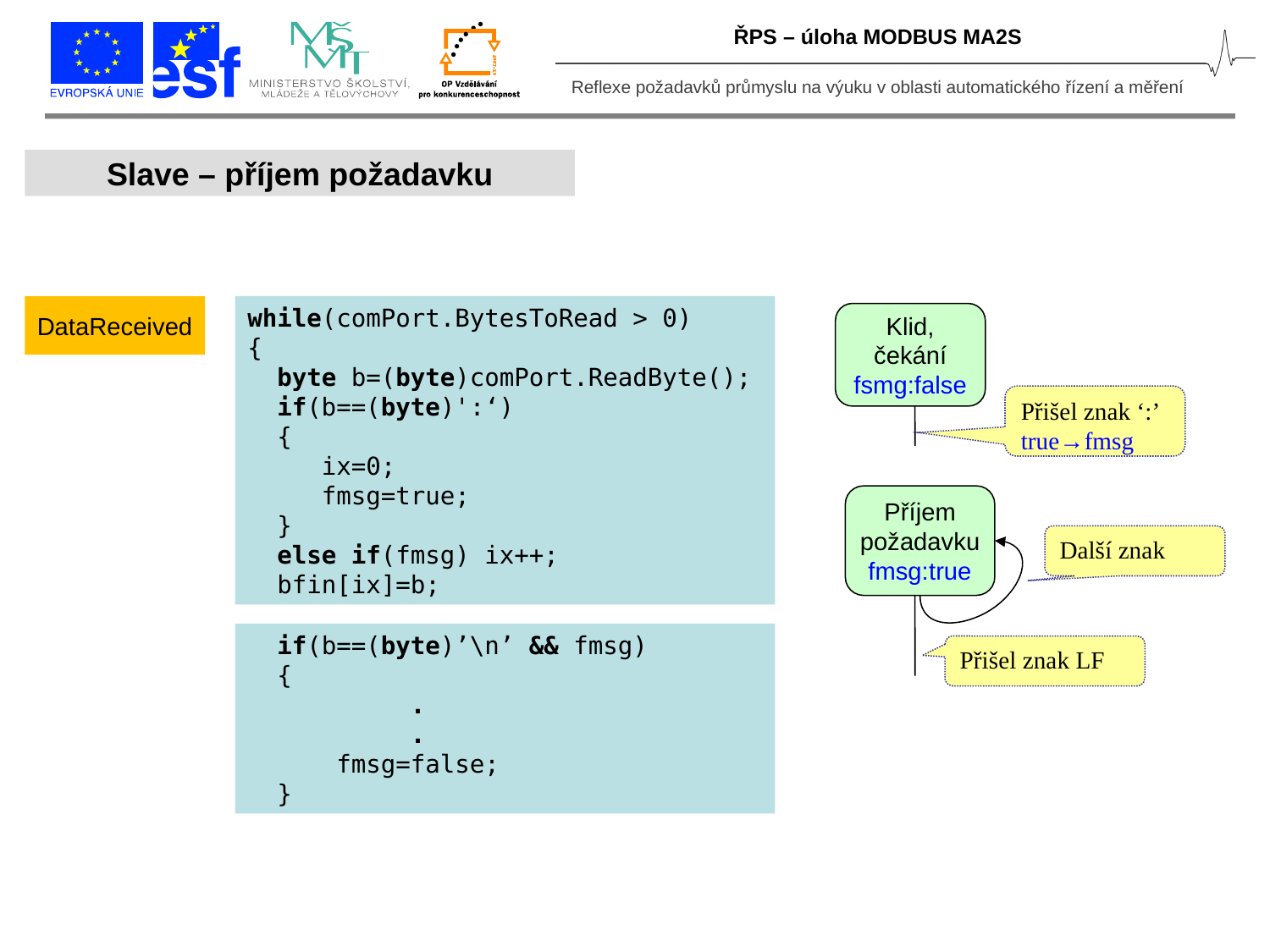

ŘPS – úloha MODBUS MA2S

Slave – příjem požadavku
DataReceived
while(comPort.BytesToRead > 0)
{
  byte b=(byte)comPort.ReadByte();
  if(b==(byte)':‘)
  {
     ix=0;
     fmsg=true;
  }
  else if(fmsg) ix++;
  bfin[ix]=b;
Klid,
čekání
fsmg:false
Přišel znak ‘:’
true→fmsg

Příjem
požadavku
fmsg:true
Další znak

  if(b==(byte)’\n’ && fmsg)
  {
           .
           .
      fmsg=false;
  }
Přišel znak LF